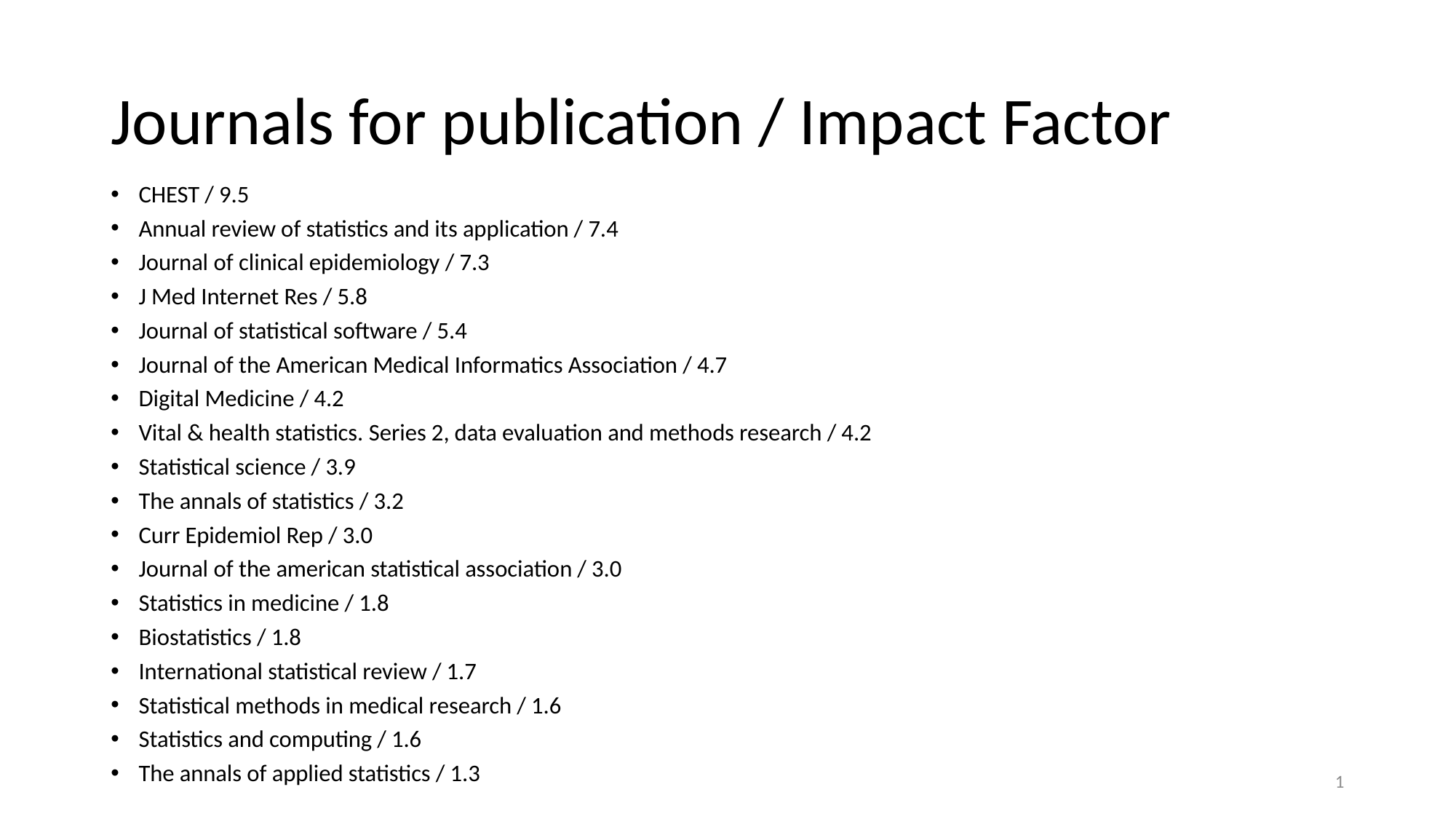

# Journals for publication / Impact Factor
CHEST / 9.5
Annual review of statistics and its application / 7.4
Journal of clinical epidemiology / 7.3
J Med Internet Res / 5.8
Journal of statistical software / 5.4
Journal of the American Medical Informatics Association / 4.7
Digital Medicine / 4.2
Vital & health statistics. Series 2, data evaluation and methods research / 4.2
Statistical science / 3.9
The annals of statistics / 3.2
Curr Epidemiol Rep / 3.0
Journal of the american statistical association / 3.0
Statistics in medicine / 1.8
Biostatistics / 1.8
International statistical review / 1.7
Statistical methods in medical research / 1.6
Statistics and computing / 1.6
The annals of applied statistics / 1.3

1